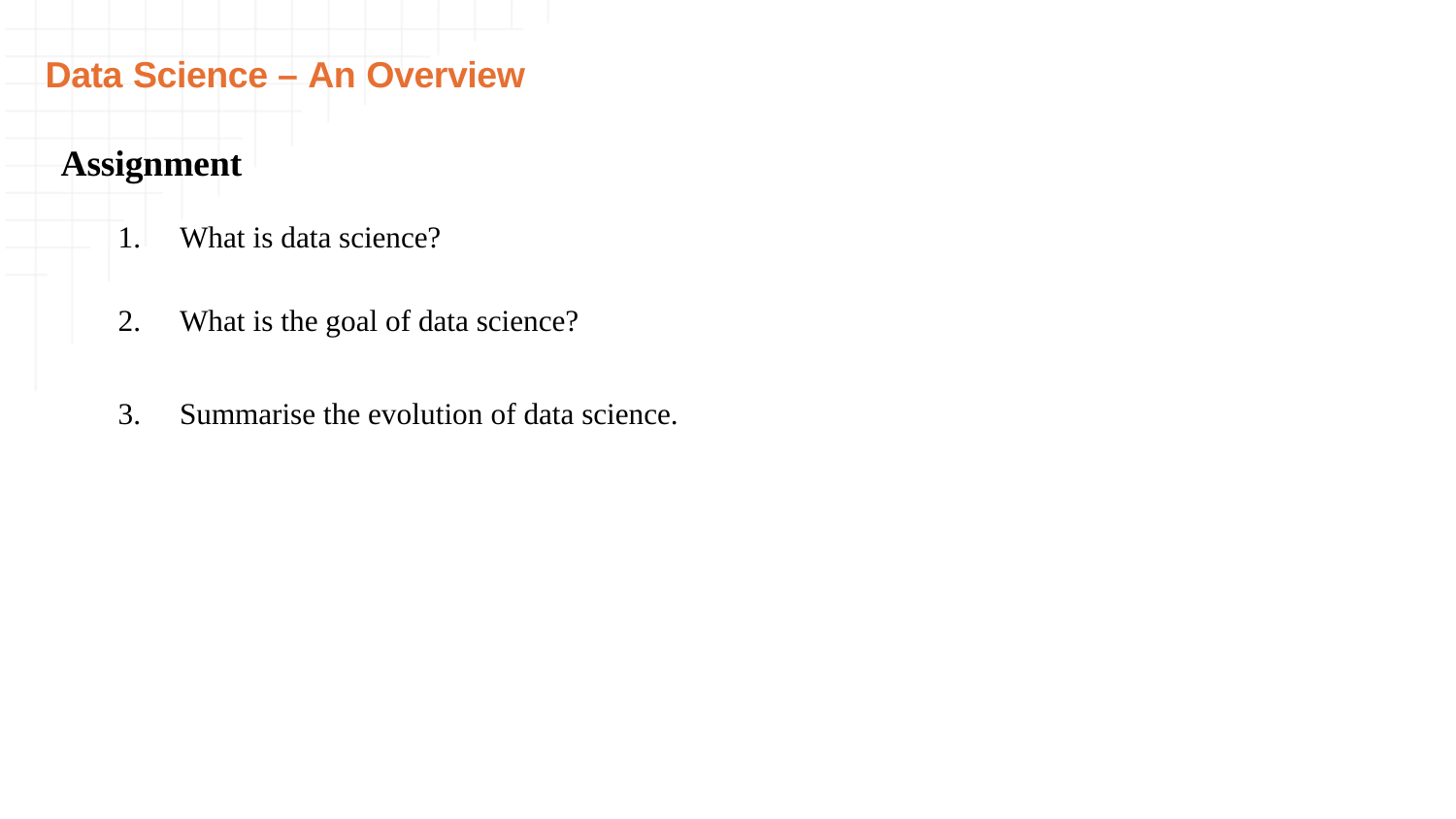

# Data Science – An Overview
Assignment
What is data science?

What is the goal of data science?

Summarise the evolution of data science.
29